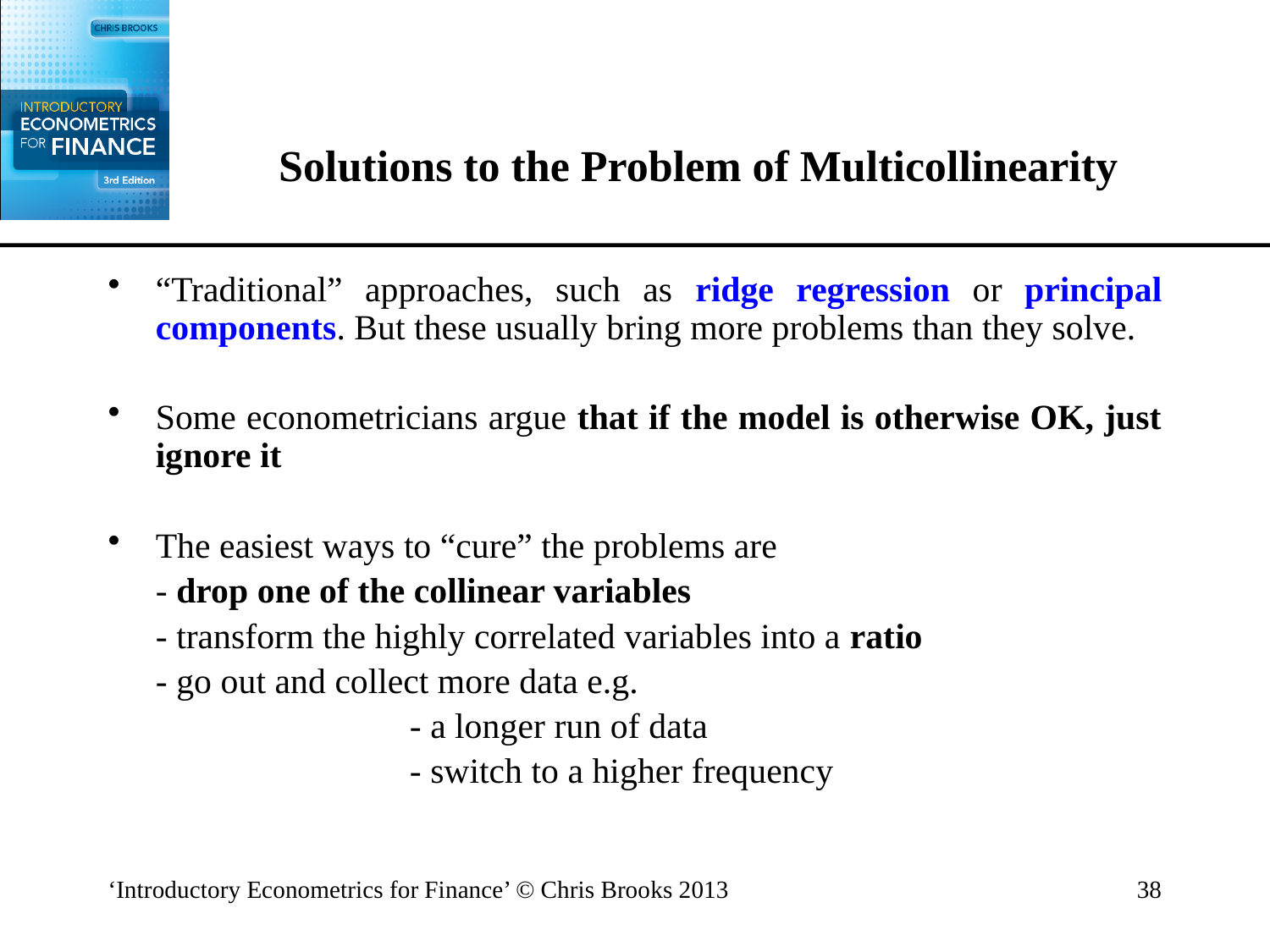

# Solutions to the Problem of Multicollinearity
“Traditional” approaches, such as ridge regression or principal components. But these usually bring more problems than they solve.

Some econometricians argue that if the model is otherwise OK, just ignore it

The easiest ways to “cure” the problems are
	- drop one of the collinear variables
	- transform the highly correlated variables into a ratio
	- go out and collect more data e.g.
		 	- a longer run of data
			- switch to a higher frequency

‘Introductory Econometrics for Finance’ © Chris Brooks 2013
38